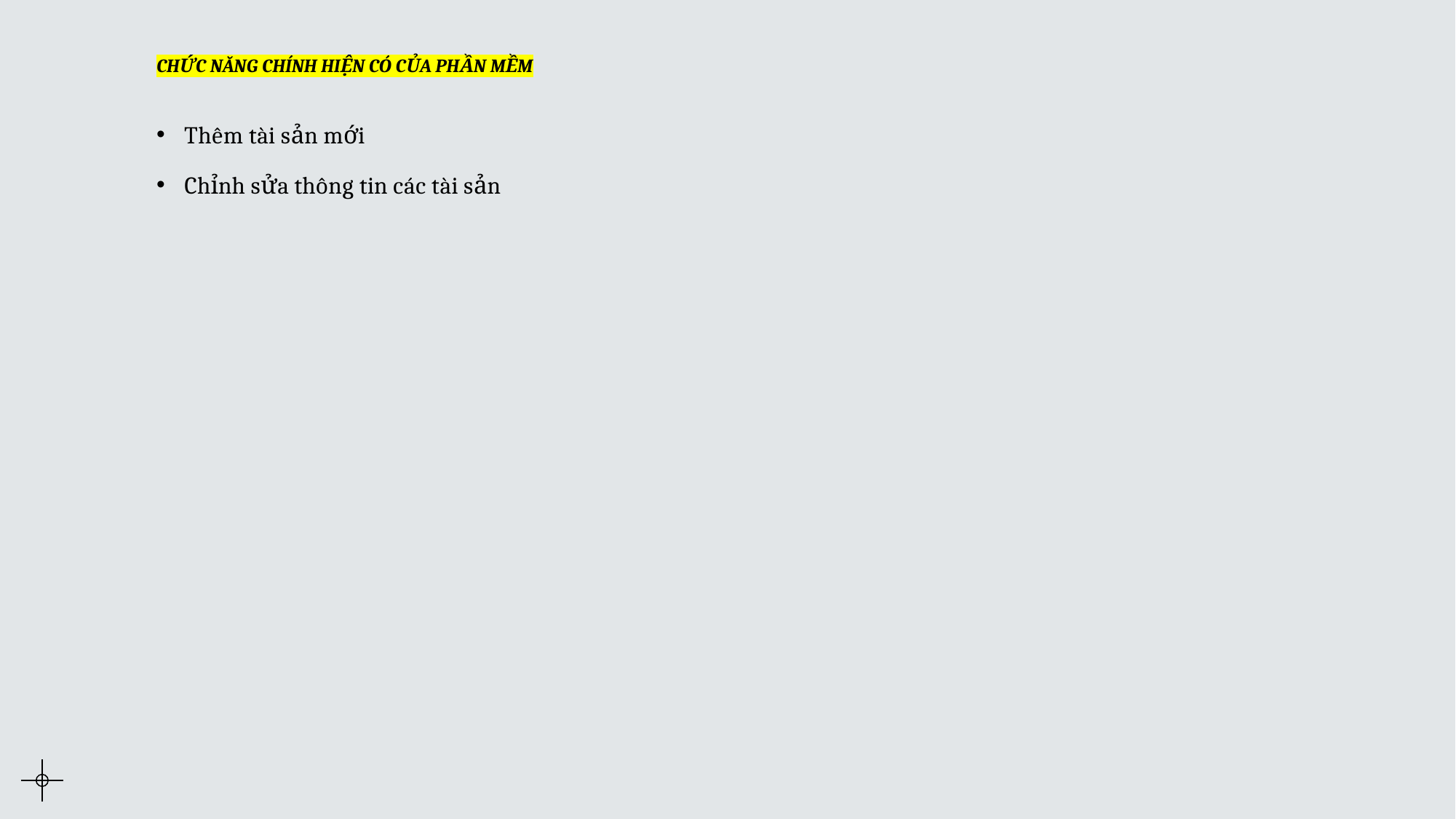

# CHỨC NĂNG CHÍNH HIỆN CÓ CỦA PHẦN MỀM
Thêm tài sản mới
Chỉnh sửa thông tin các tài sản